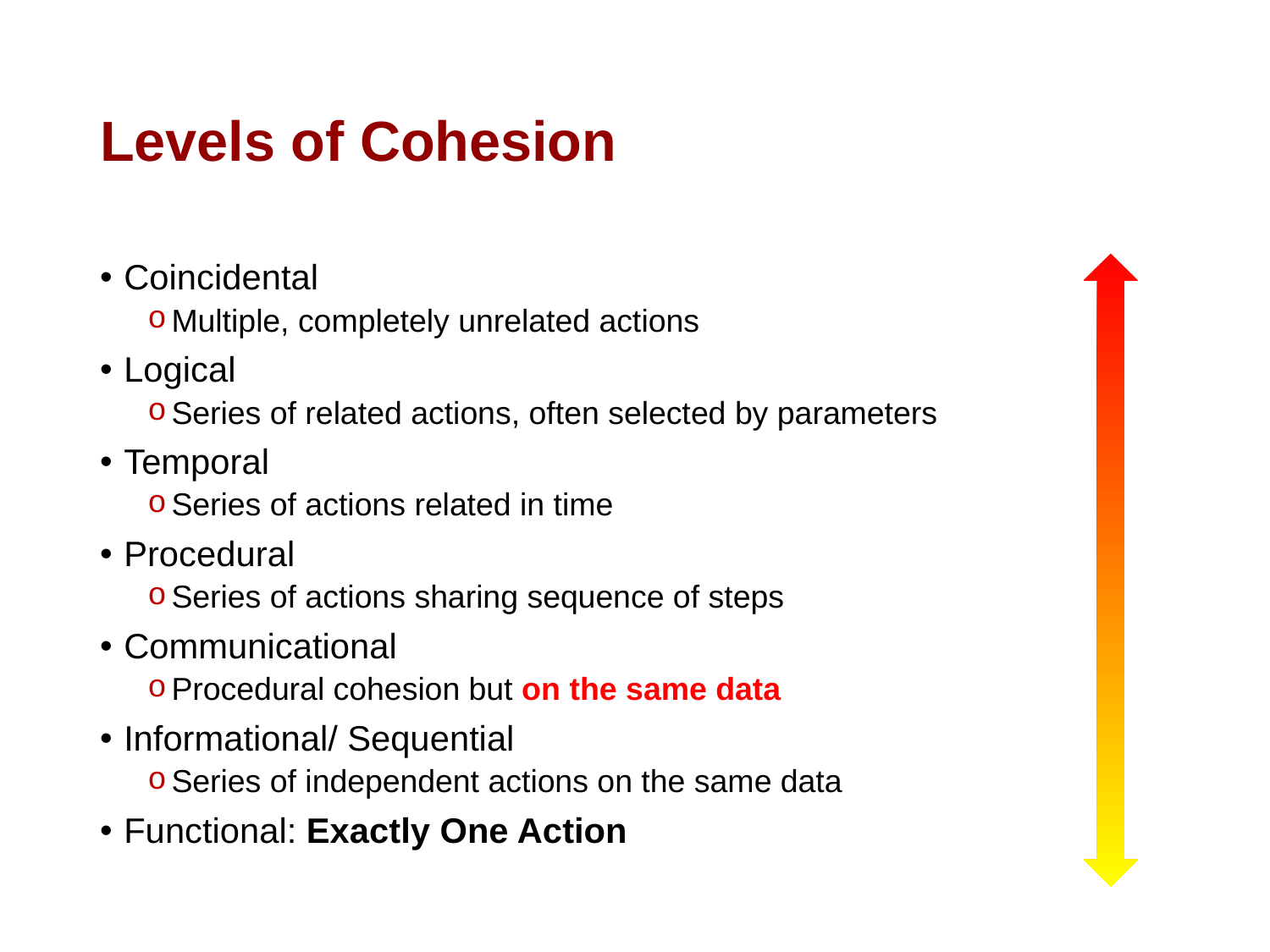

# Levels of Cohesion
Coincidental
Multiple, completely unrelated actions
Logical
Series of related actions, often selected by parameters
Temporal
Series of actions related in time
Procedural
Series of actions sharing sequence of steps
Communicational
Procedural cohesion but on the same data
Informational/ Sequential
Series of independent actions on the same data
Functional: Exactly One Action